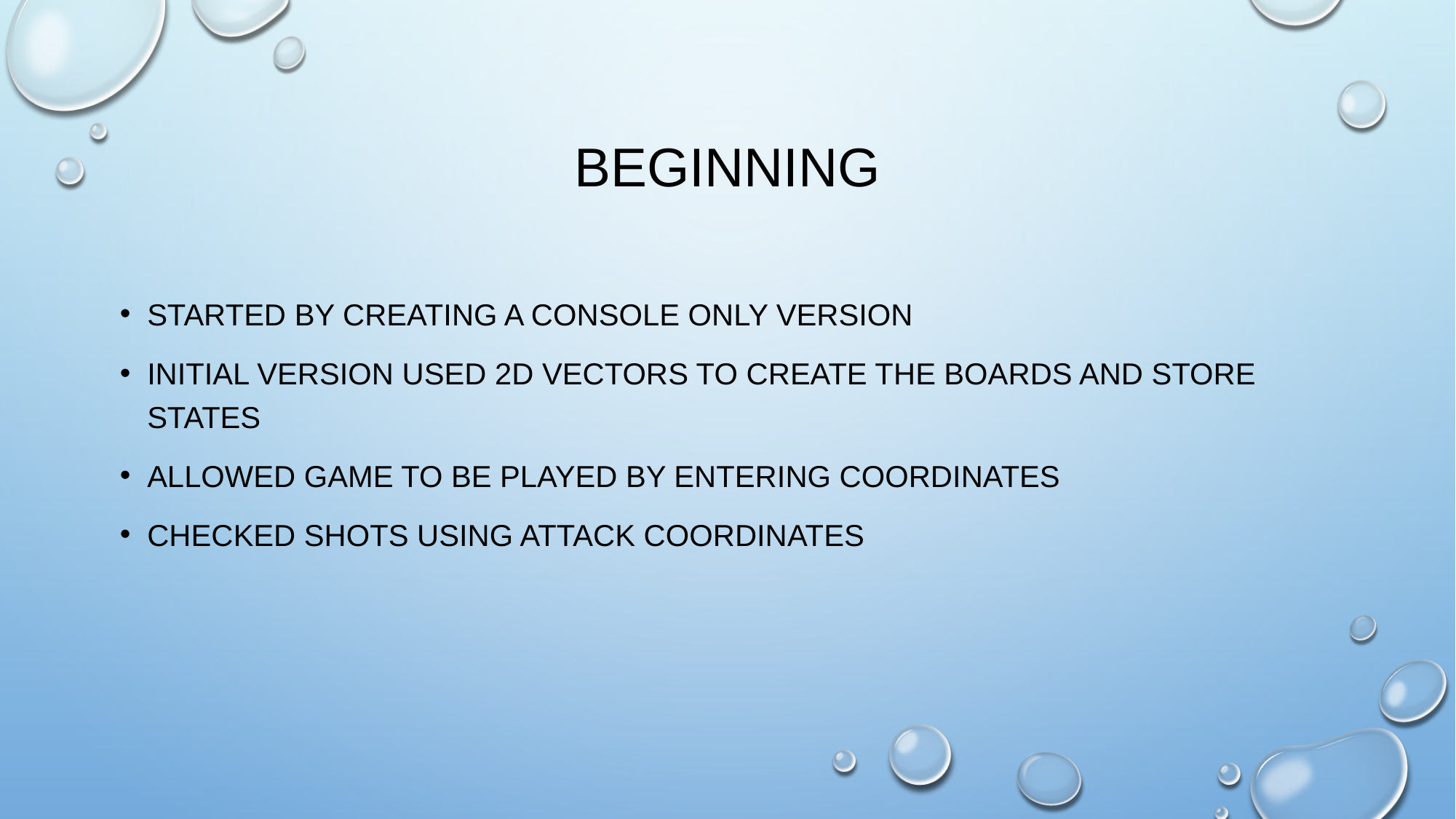

# Beginning
Started by creating a console only version
Initial version used 2d vectors to create the boards and store states
Allowed game to be played by entering coordinates
Checked shots using attack coordinates